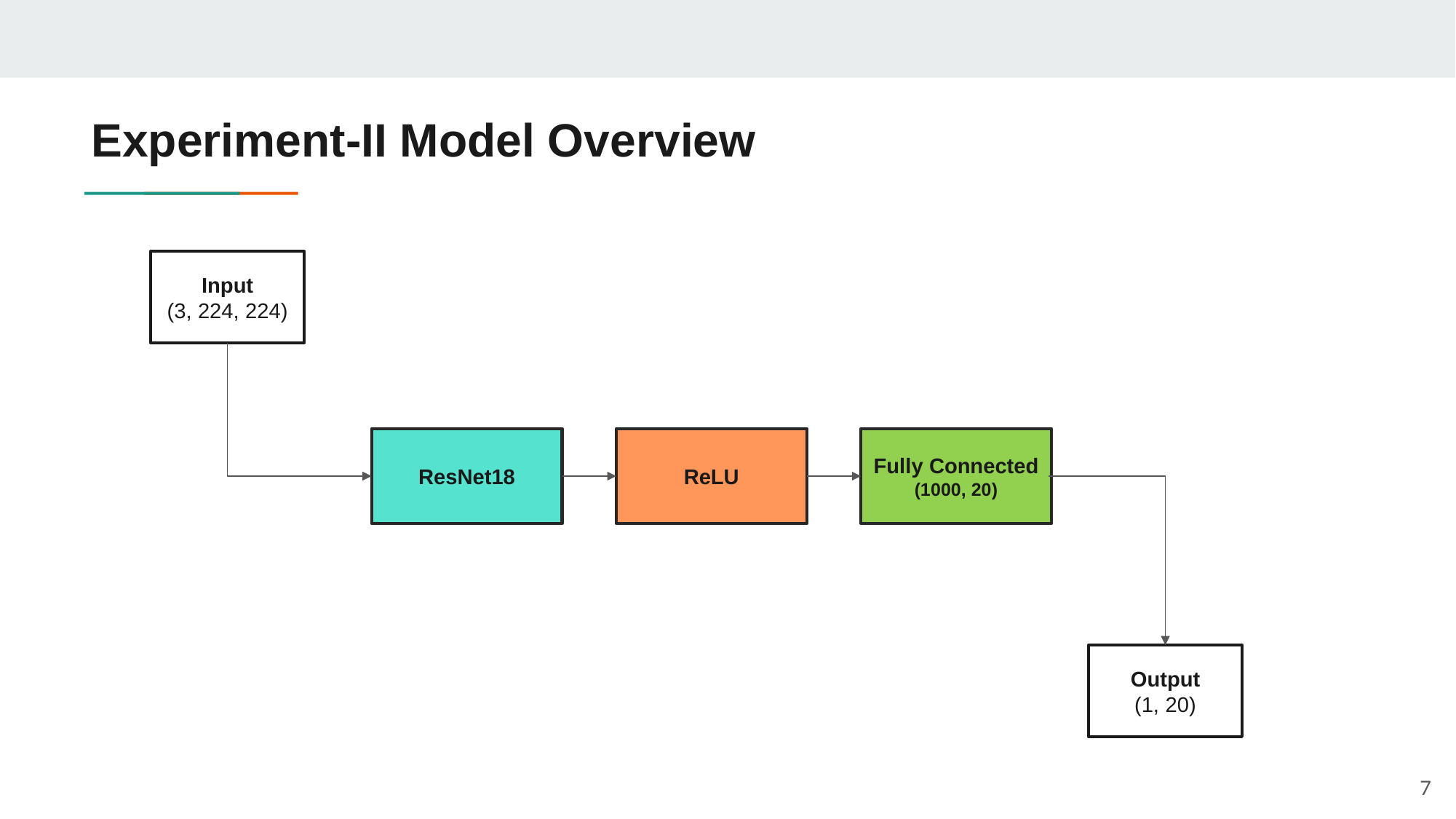

# Experiment-II Model Overview
Input
(3, 224, 224)
ResNet18
ReLU
Fully Connected
(1000, 20)
Output
(1, 20)
7